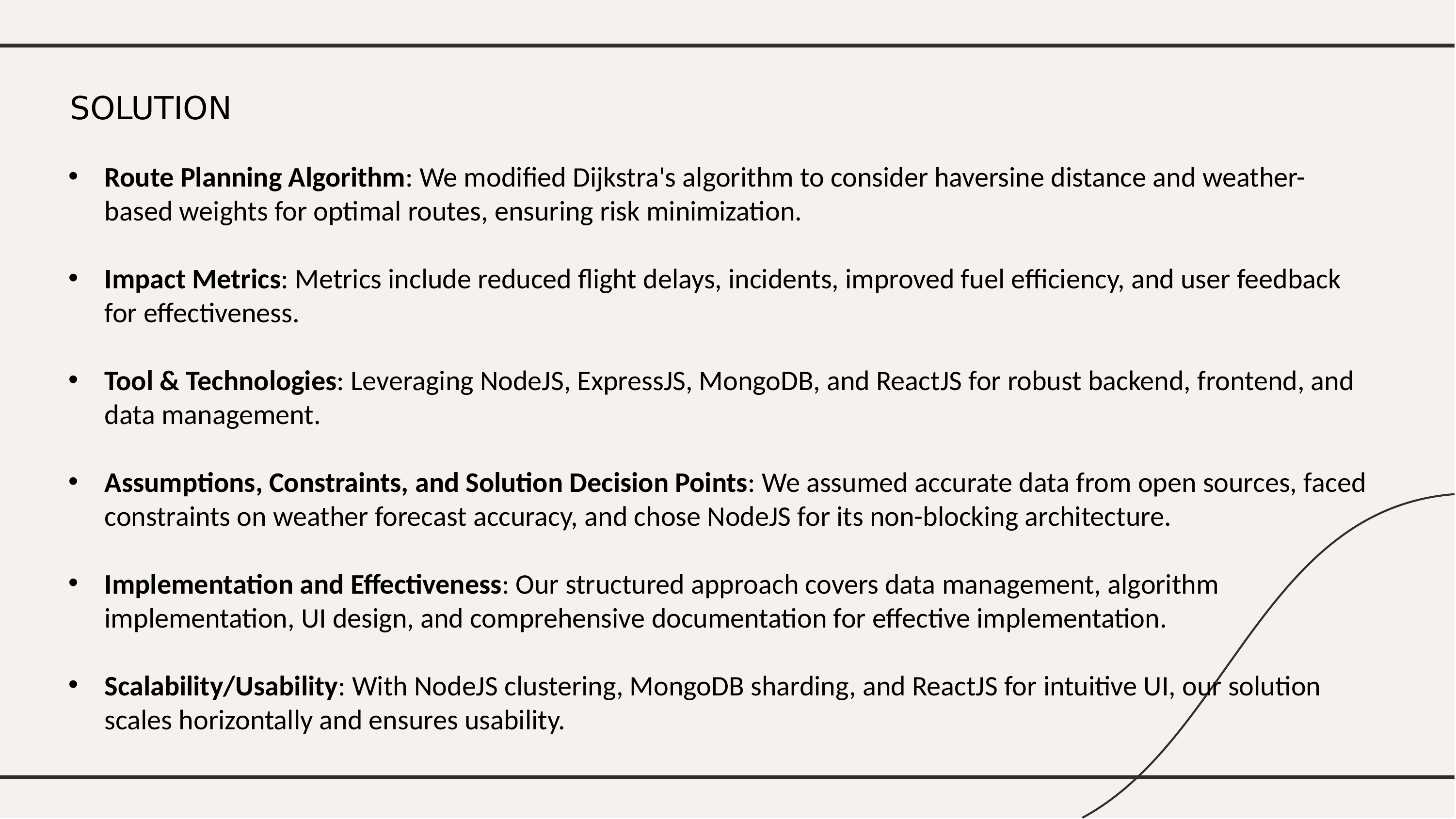

# SOLUTION
Route Planning Algorithm: We modified Dijkstra's algorithm to consider haversine distance and weather-based weights for optimal routes, ensuring risk minimization.

Impact Metrics: Metrics include reduced flight delays, incidents, improved fuel efficiency, and user feedback for effectiveness.

Tool & Technologies: Leveraging NodeJS, ExpressJS, MongoDB, and ReactJS for robust backend, frontend, and data management.

Assumptions, Constraints, and Solution Decision Points: We assumed accurate data from open sources, faced constraints on weather forecast accuracy, and chose NodeJS for its non-blocking architecture.

Implementation and Effectiveness: Our structured approach covers data management, algorithm implementation, UI design, and comprehensive documentation for effective implementation.

Scalability/Usability: With NodeJS clustering, MongoDB sharding, and ReactJS for intuitive UI, our solution scales horizontally and ensures usability.